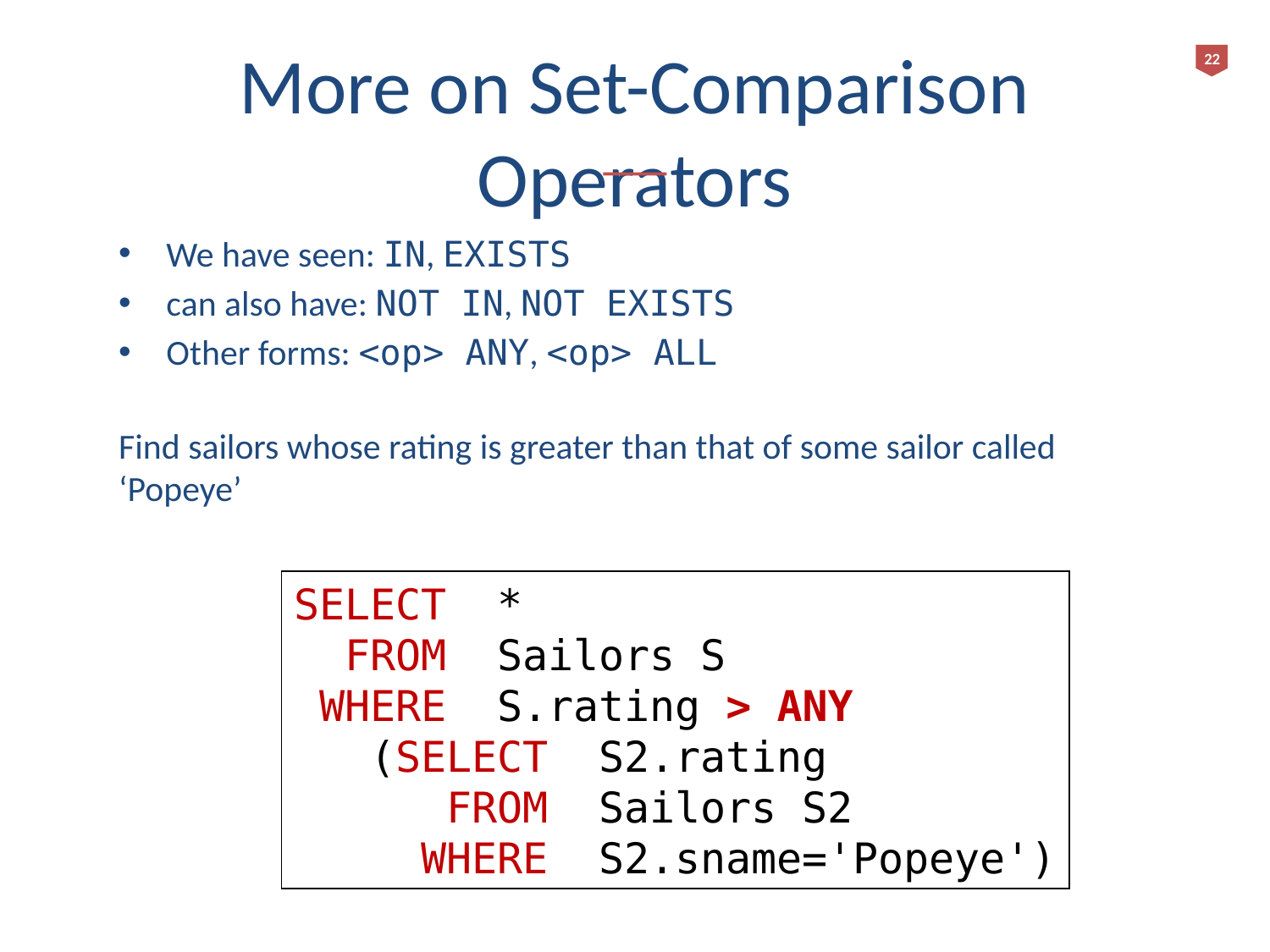

22

# More on Set-Comparison Operators

We have seen: IN, EXISTS
can also have: NOT IN, NOT EXISTS
Other forms: <op> ANY, <op> ALL

Find sailors whose rating is greater than that of some sailor called ‘Popeye’
SELECT  *
  FROM  Sailors S
 WHERE  S.rating > ANY
   (SELECT  S2.rating
      FROM  Sailors S2
     WHERE  S2.sname='Popeye')